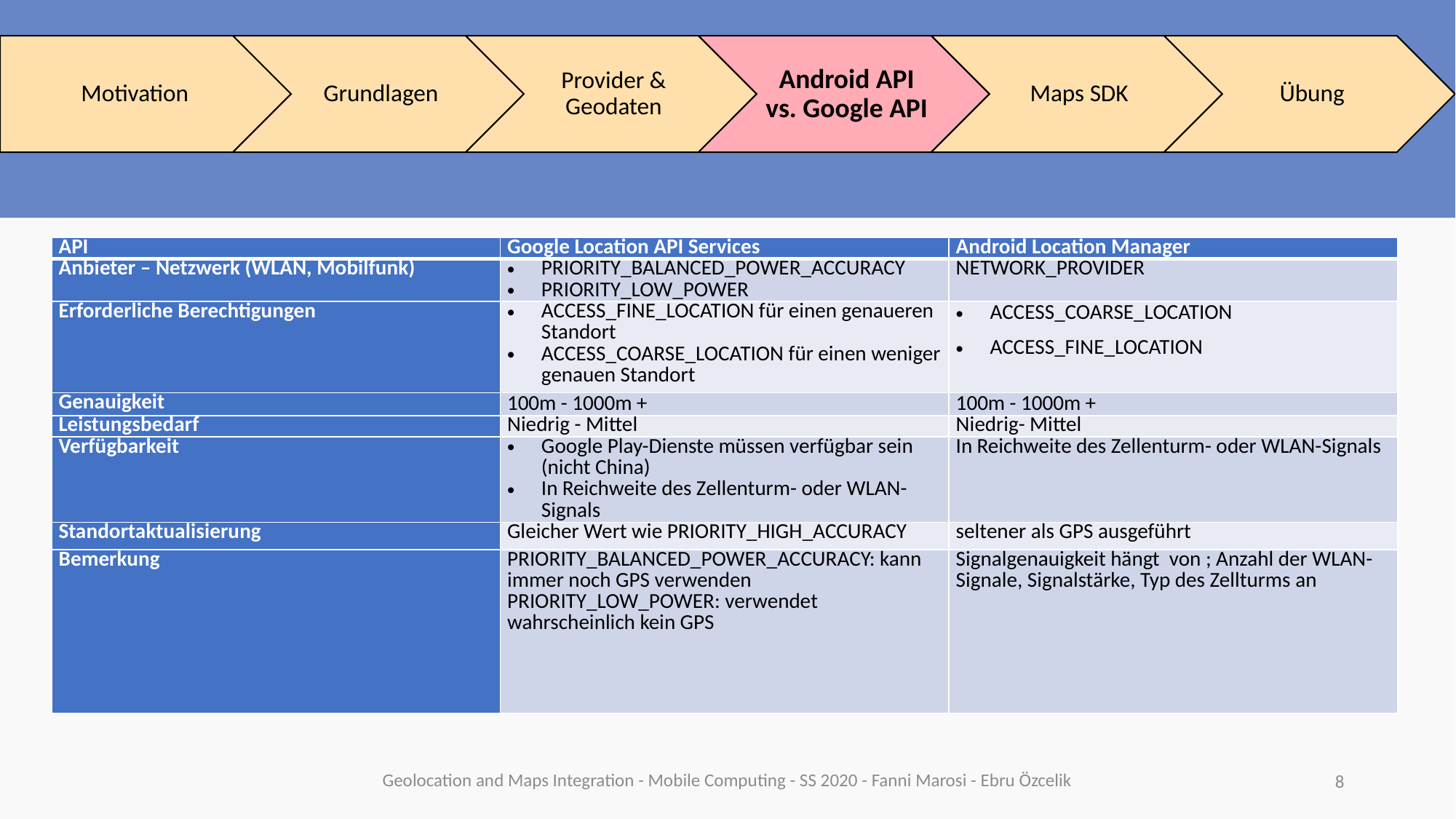

#
| API | Google Location API Services | Android Location Manager |
| --- | --- | --- |
| Anbieter – Netzwerk (WLAN, Mobilfunk) | PRIORITY\_BALANCED\_POWER\_ACCURACY PRIORITY\_LOW\_POWER | NETWORK\_PROVIDER |
| Erforderliche Berechtigungen | ACCESS\_FINE\_LOCATION für einen genaueren Standort ACCESS\_COARSE\_LOCATION für einen weniger genauen Standort | ACCESS\_COARSE\_LOCATION ACCESS\_FINE\_LOCATION |
| Genauigkeit | 100m - 1000m + | 100m - 1000m + |
| Leistungsbedarf | Niedrig - Mittel | Niedrig- Mittel |
| Verfügbarkeit | Google Play-Dienste müssen verfügbar sein (nicht China) In Reichweite des Zellenturm- oder WLAN-Signals | In Reichweite des Zellenturm- oder WLAN-Signals |
| Standortaktualisierung | Gleicher Wert wie PRIORITY\_HIGH\_ACCURACY | seltener als GPS ausgeführt |
| Bemerkung | PRIORITY\_BALANCED\_POWER\_ACCURACY: kann immer noch GPS verwenden PRIORITY\_LOW\_POWER: verwendet wahrscheinlich kein GPS | Signalgenauigkeit hängt von ; Anzahl der WLAN-Signale, Signalstärke, Typ des Zellturms an |
Geolocation and Maps Integration - Mobile Computing - SS 2020 - Fanni Marosi - Ebru Özcelik
8